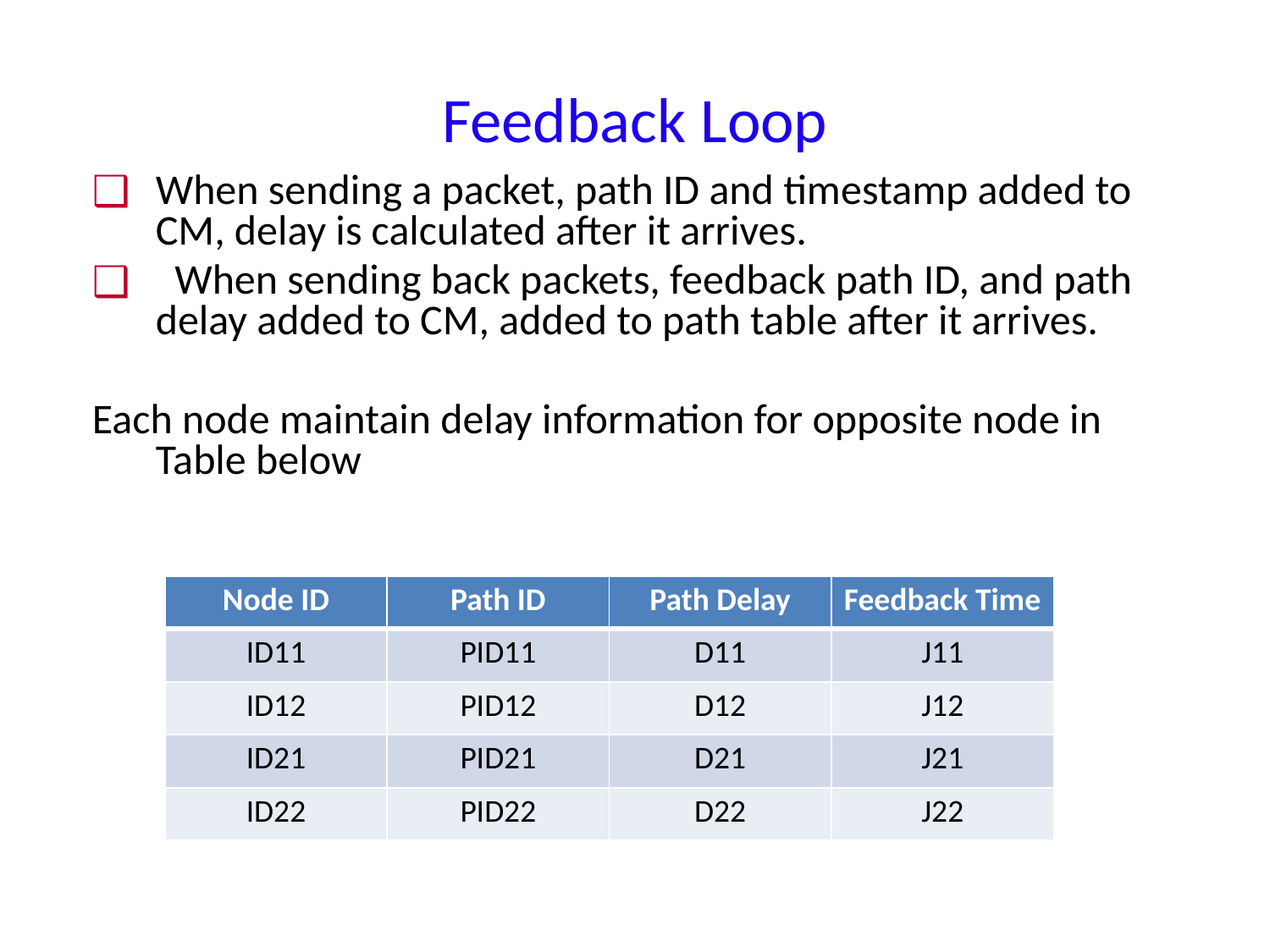

# Feedback Loop
When sending a packet, path ID and timestamp added to CM, delay is calculated after it arrives.
  When sending back packets, feedback path ID, and path delay added to CM, added to path table after it arrives.

Each node maintain delay information for opposite node in Table below
| Node ID | Path ID | Path Delay | Feedback Time |
| --- | --- | --- | --- |
| ID11 | PID11 | D11 | J11 |
| ID12 | PID12 | D12 | J12 |
| ID21 | PID21 | D21 | J21 |
| ID22 | PID22 | D22 | J22 |